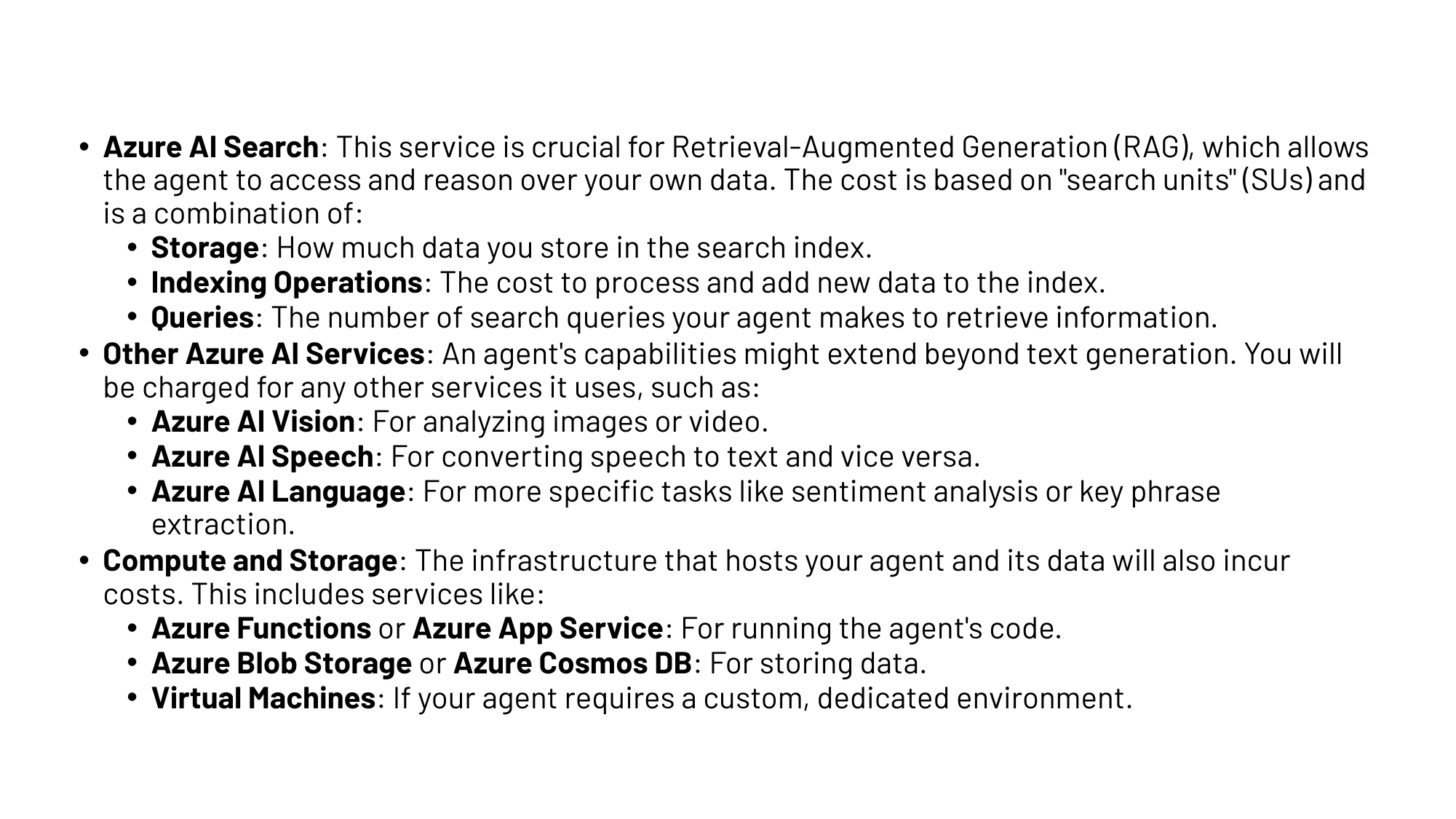

Azure AI Search: This service is crucial for Retrieval-Augmented Generation (RAG), which allows the agent to access and reason over your own data. The cost is based on "search units" (SUs) and is a combination of:
Storage: How much data you store in the search index.
Indexing Operations: The cost to process and add new data to the index.
Queries: The number of search queries your agent makes to retrieve information.
Other Azure AI Services: An agent's capabilities might extend beyond text generation. You will be charged for any other services it uses, such as:
Azure AI Vision: For analyzing images or video.
Azure AI Speech: For converting speech to text and vice versa.
Azure AI Language: For more specific tasks like sentiment analysis or key phrase extraction.
Compute and Storage: The infrastructure that hosts your agent and its data will also incur costs. This includes services like:
Azure Functions or Azure App Service: For running the agent's code.
Azure Blob Storage or Azure Cosmos DB: For storing data.
Virtual Machines: If your agent requires a custom, dedicated environment.